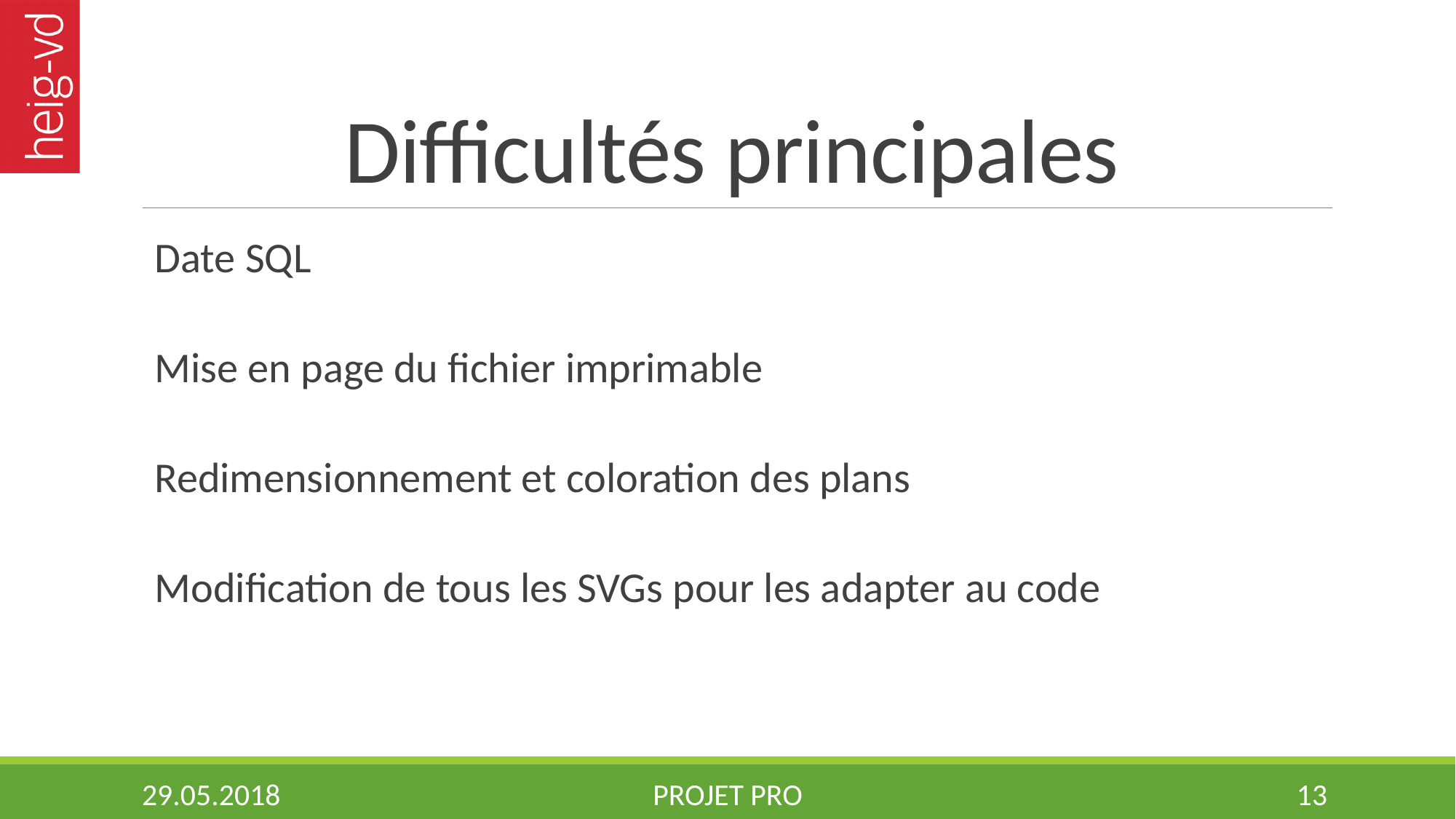

# Difficultés principales
Date SQL

Mise en page du fichier imprimable

Redimensionnement et coloration des plans

Modification de tous les SVGs pour les adapter au code

29.05.2018
Projet PRO
13